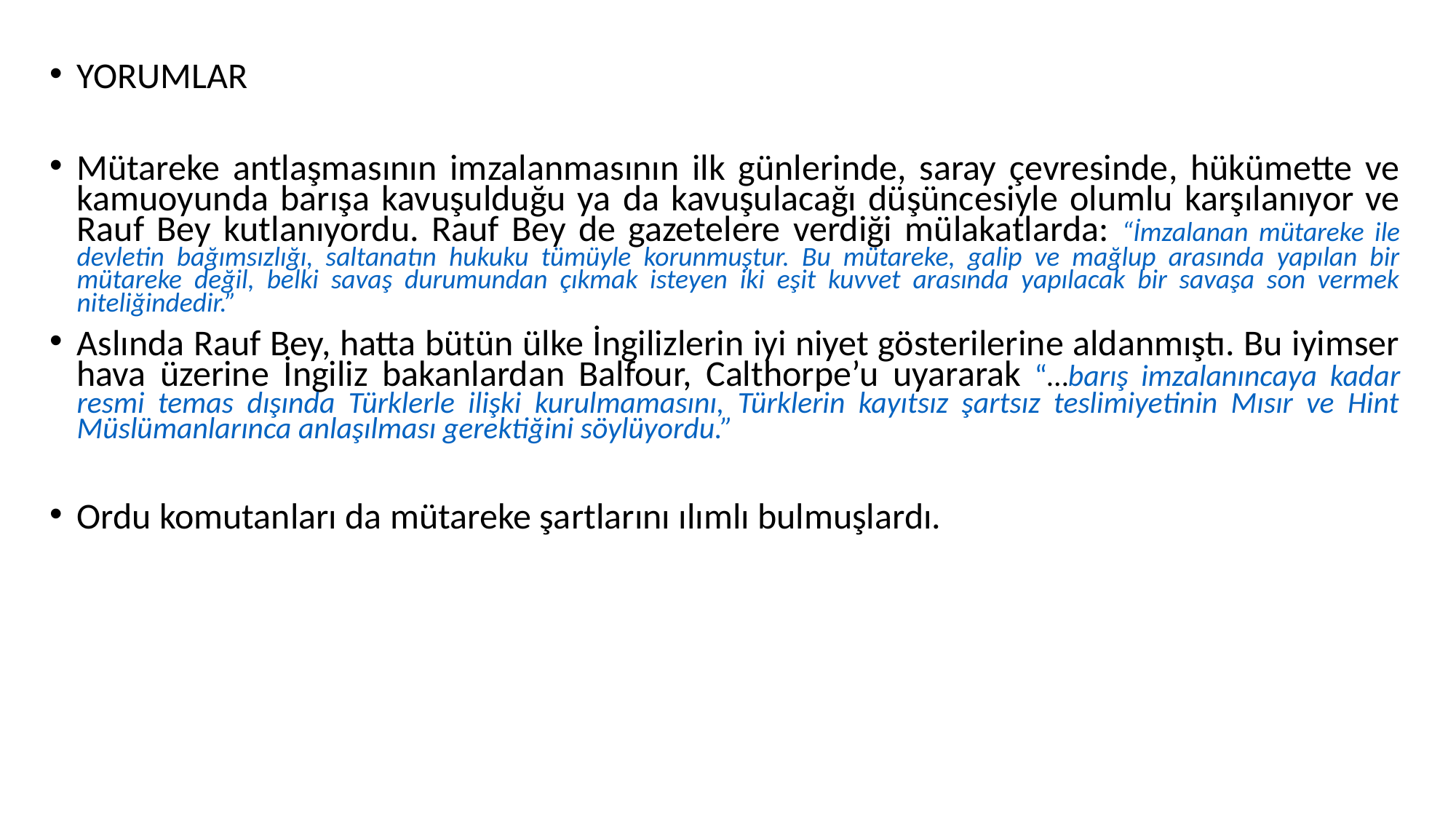

YORUMLAR

Mütareke antlaşmasının imzalanmasının ilk günlerinde, saray çevresinde, hükümette ve kamuoyunda barışa kavuşulduğu ya da kavuşulacağı düşüncesiyle olumlu karşılanıyor ve Rauf Bey kutlanıyordu. Rauf Bey de gazetelere verdiği mülakatlarda: “İmzalanan mütareke ile devletin bağımsızlığı, saltanatın hukuku tümüyle korunmuştur. Bu mütareke, galip ve mağlup arasında yapılan bir mütareke değil, belki savaş durumundan çıkmak isteyen iki eşit kuvvet arasında yapılacak bir savaşa son vermek niteliğindedir.”
Aslında Rauf Bey, hatta bütün ülke İngilizlerin iyi niyet gösterilerine aldanmıştı. Bu iyimser hava üzerine İngiliz bakanlardan Balfour, Calthorpe’u uyararak “…barış imzalanıncaya kadar resmi temas dışında Türklerle ilişki kurulmamasını, Türklerin kayıtsız şartsız teslimiyetinin Mısır ve Hint Müslümanlarınca anlaşılması gerektiğini söylüyordu.”

Ordu komutanları da mütareke şartlarını ılımlı bulmuşlardı.